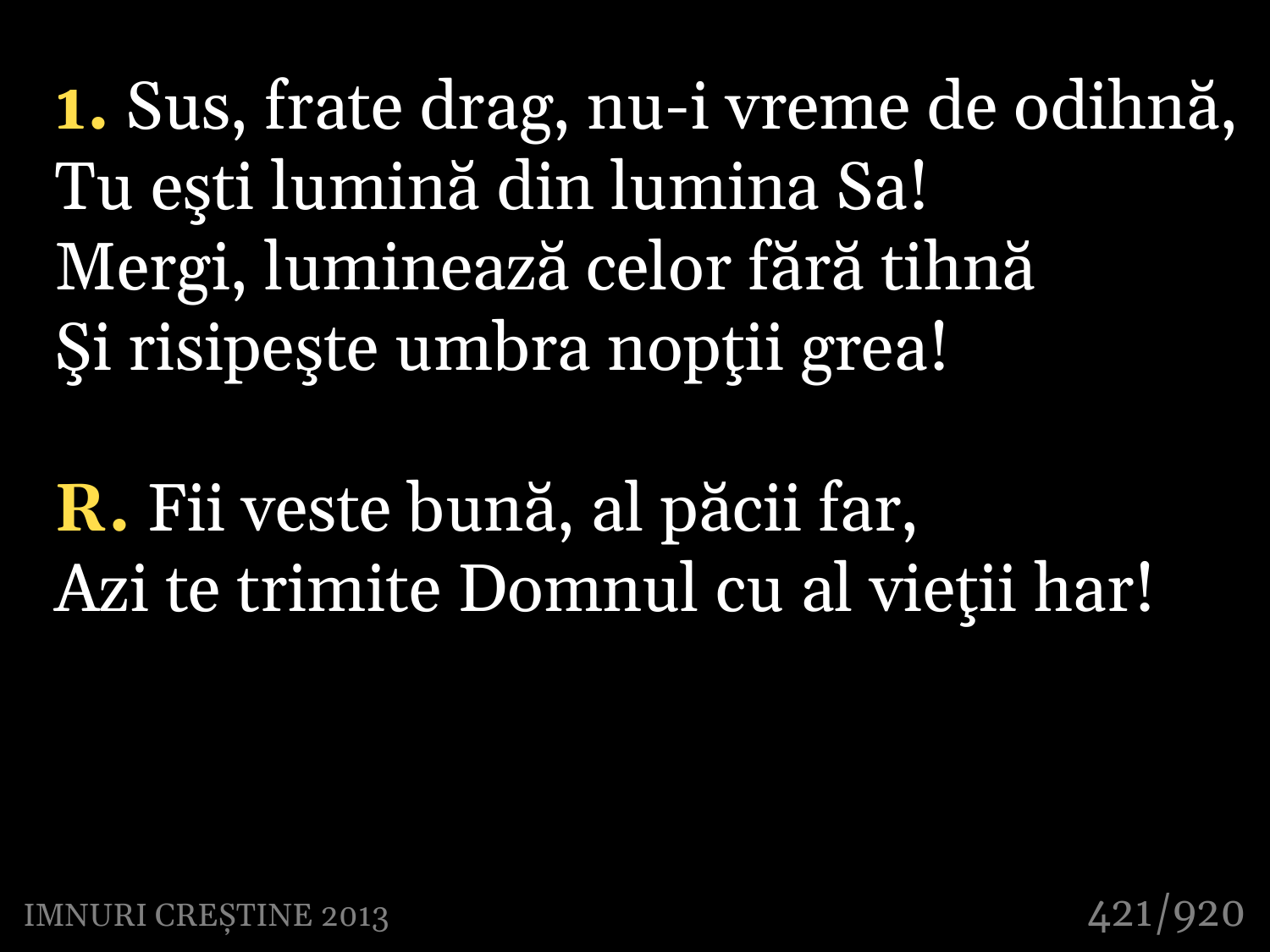

1. Sus, frate drag, nu-i vreme de odihnă,
Tu eşti lumină din lumina Sa!
Mergi, luminează celor fără tihnă
Şi risipeşte umbra nopţii grea!

R. Fii veste bună, al păcii far,
Azi te trimite Domnul cu al vieţii har!
421/920
IMNURI CREȘTINE 2013